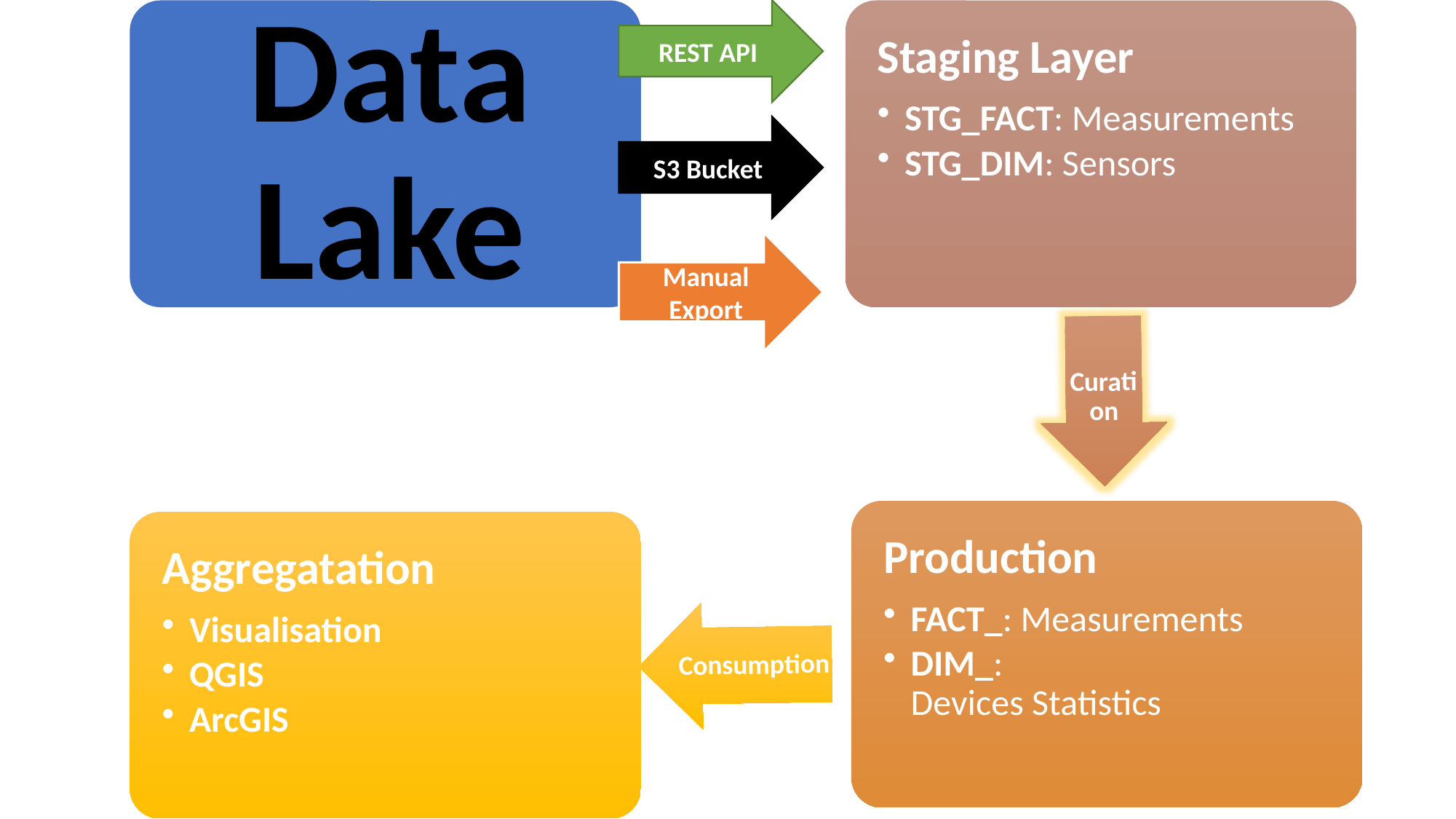

Data Lake

Staging Layer
STG_FACT: Measurements
STG_DIM: Sensors
 Curation
Production
FACT_: Measurements
DIM_:
Devices Statistics
Consumption
Aggregatation
Visualisation
QGIS
ArcGIS

REST API
S3 Bucket
Manual Export